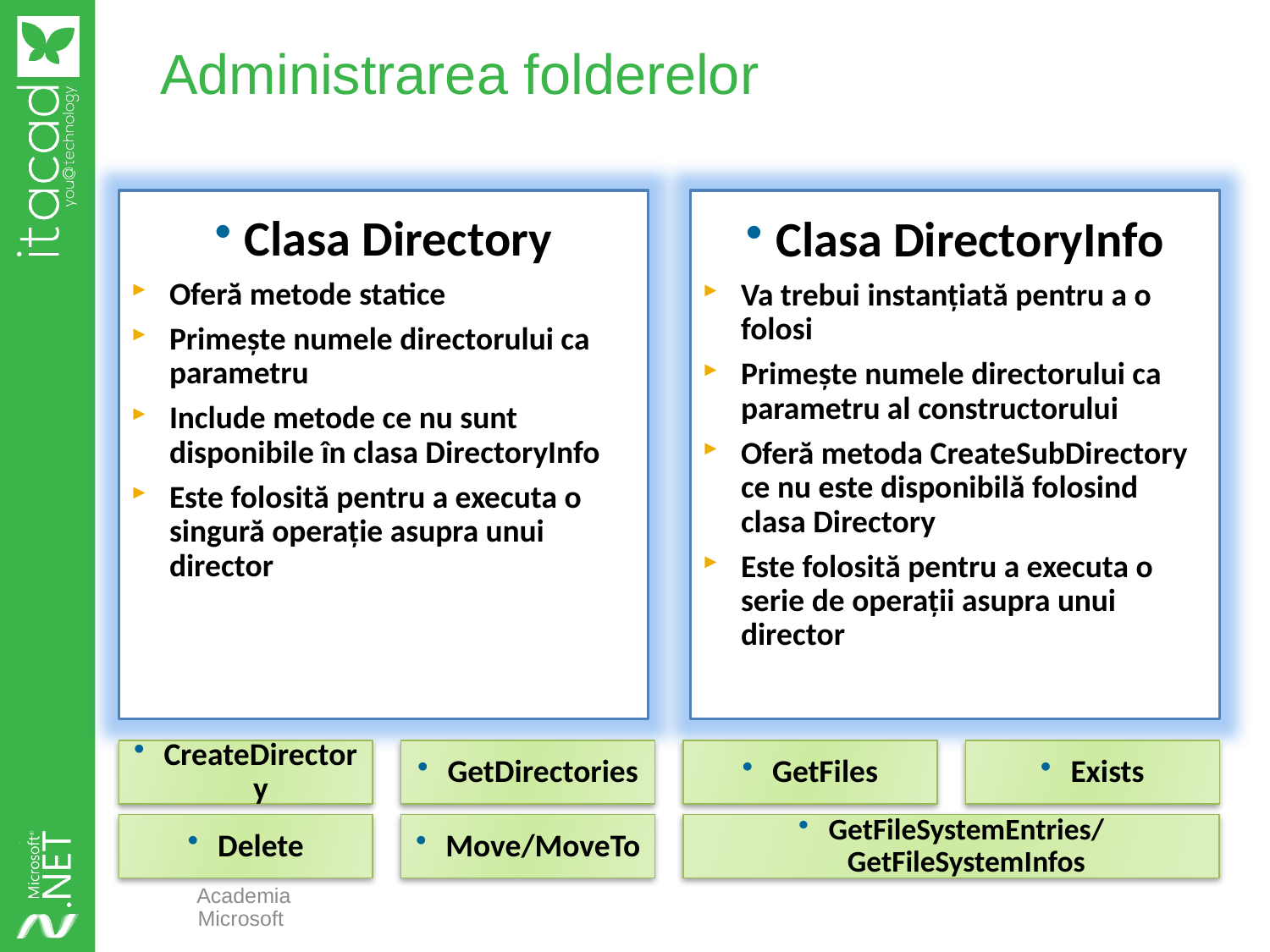

# Administrarea folderelor
Clasa Directory
Oferă metode statice
Primește numele directorului ca parametru
Include metode ce nu sunt disponibile în clasa DirectoryInfo
Este folosită pentru a executa o singură operație asupra unui director

Clasa DirectoryInfo
Va trebui instanțiată pentru a o folosi
Primește numele directorului ca parametru al constructorului
Oferă metoda CreateSubDirectory ce nu este disponibilă folosind clasa Directory
Este folosită pentru a executa o serie de operații asupra unui director

CreateDirectory
GetDirectories
GetFiles
Exists
Delete
Move/MoveTo
GetFileSystemEntries/GetFileSystemInfos
Academia Microsoft